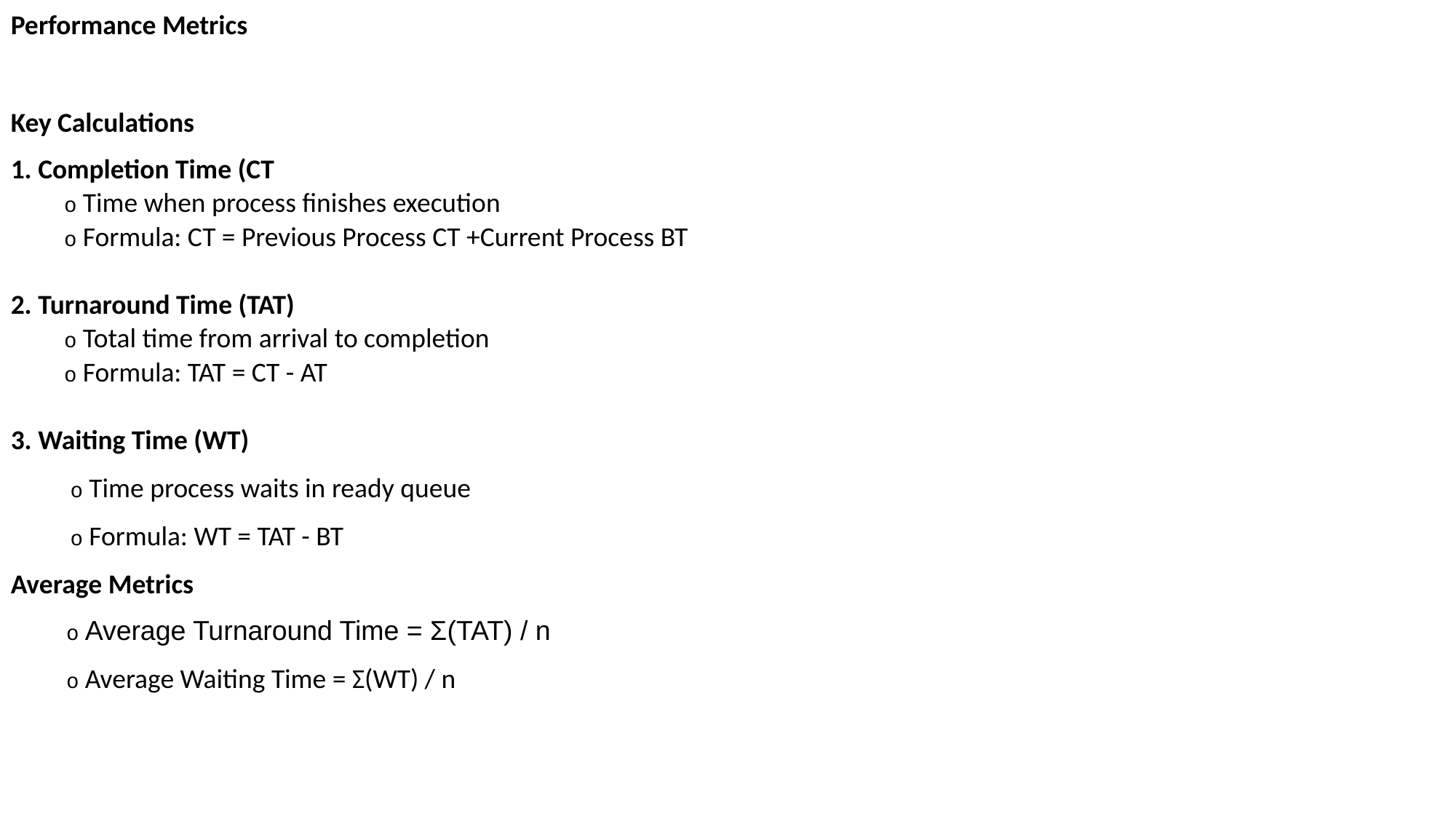

Performance Metrics

Key Calculations
1. Completion Time (CT
o Time when process finishes execution
o Formula: CT = Previous Process CT +Current Process BT

2. Turnaround Time (TAT)
o Total time from arrival to completion
o Formula: TAT = CT - AT

3. Waiting Time (WT)
 o Time process waits in ready queue
 o Formula: WT = TAT - BT
Average Metrics
         o Average Turnaround Time = Σ(TAT) / n
         o Average Waiting Time = Σ(WT) / n